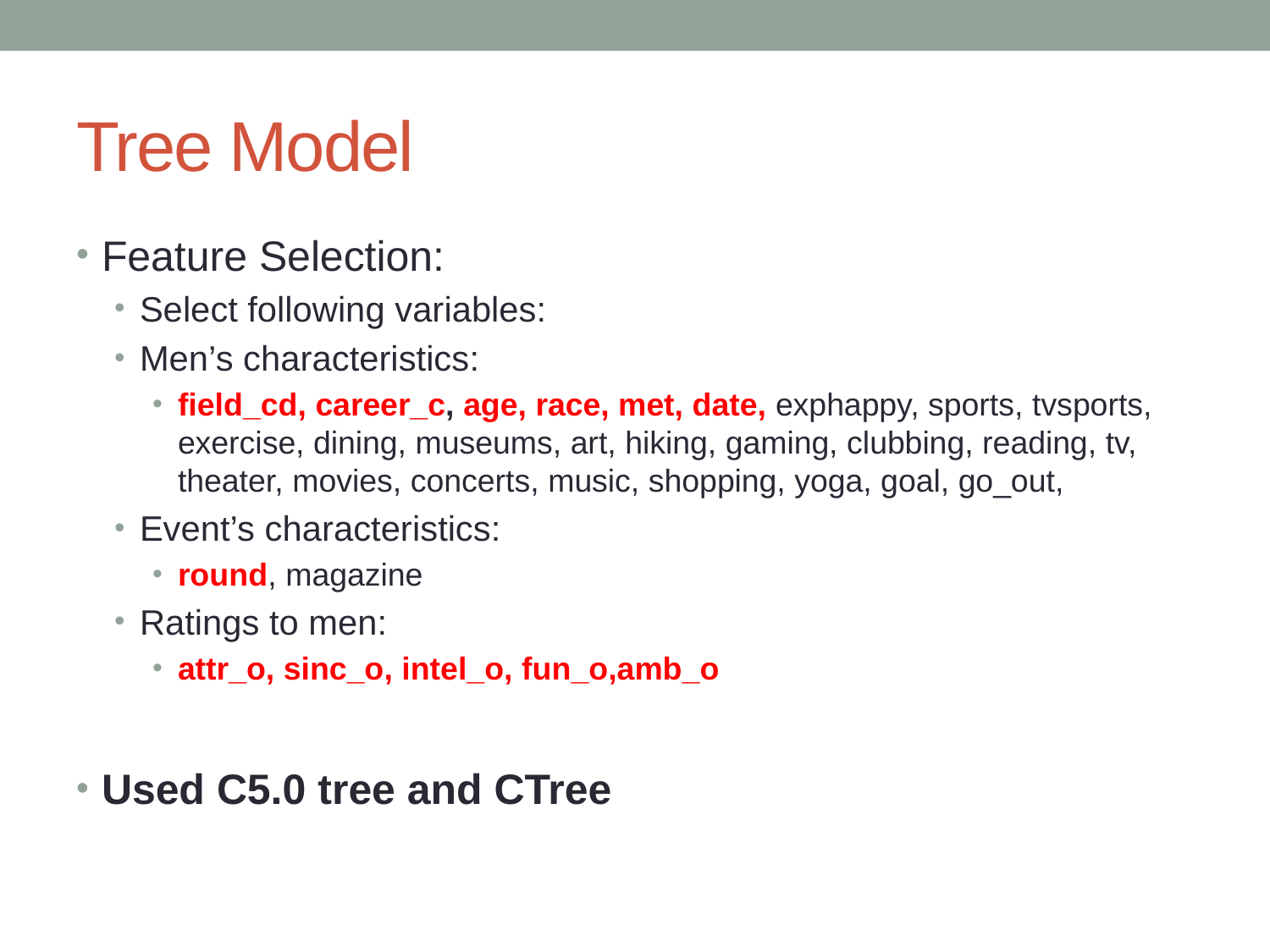

# Tree Model
Feature Selection:
Select following variables:
Men’s characteristics:
field_cd, career_c, age, race, met, date, exphappy, sports, tvsports, exercise, dining, museums, art, hiking, gaming, clubbing, reading, tv, theater, movies, concerts, music, shopping, yoga, goal, go_out,
Event’s characteristics:
round, magazine
Ratings to men:
attr_o, sinc_o, intel_o, fun_o,amb_o

Used C5.0 tree and CTree